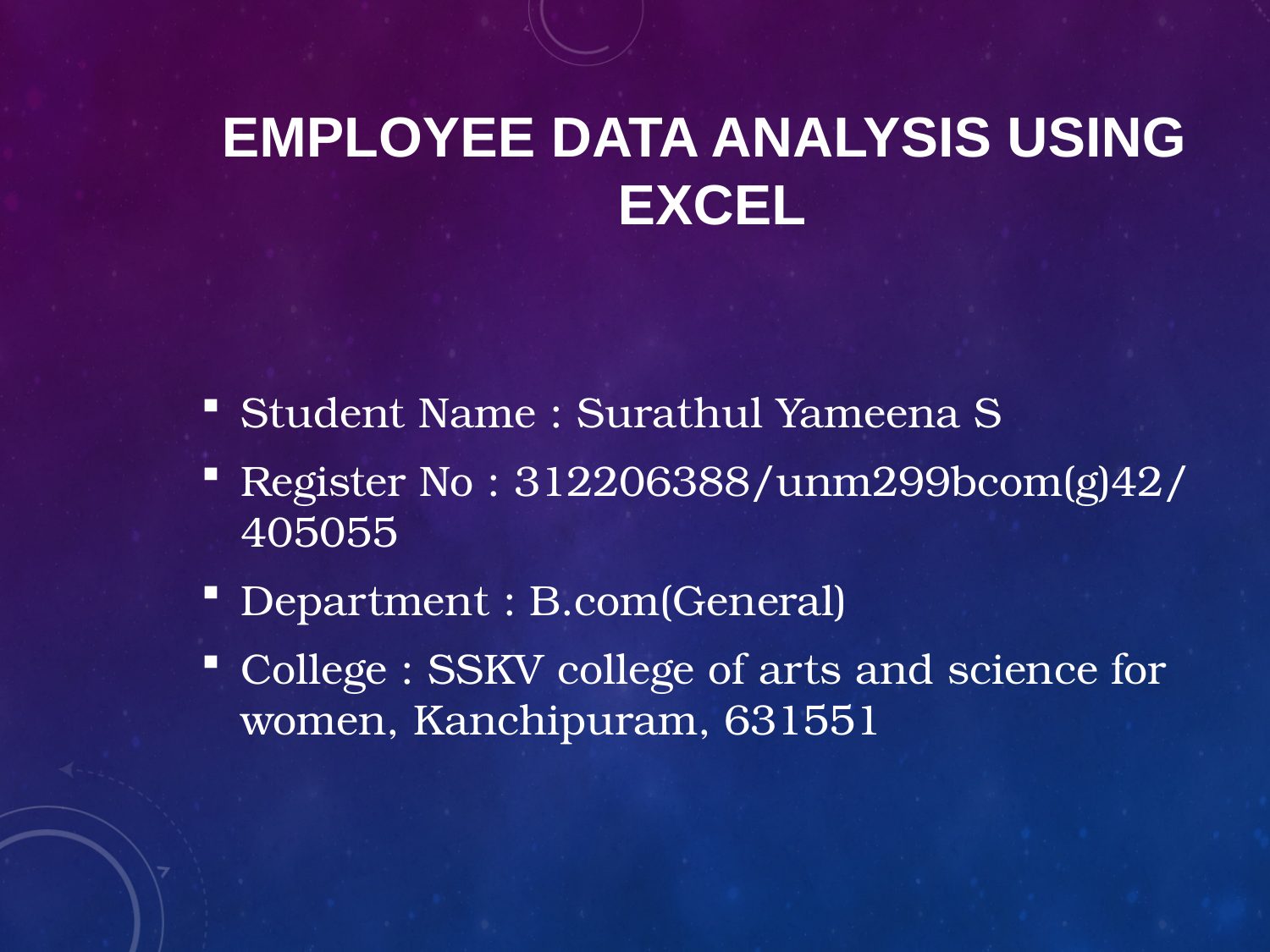

# EMPLOYEE DATA ANALYSIS USING EXCEL
Student Name : Surathul Yameena S
Register No : 312206388/unm299bcom(g)42/ 405055
Department : B.com(General)
College : SSKV college of arts and science for women, Kanchipuram, 631551